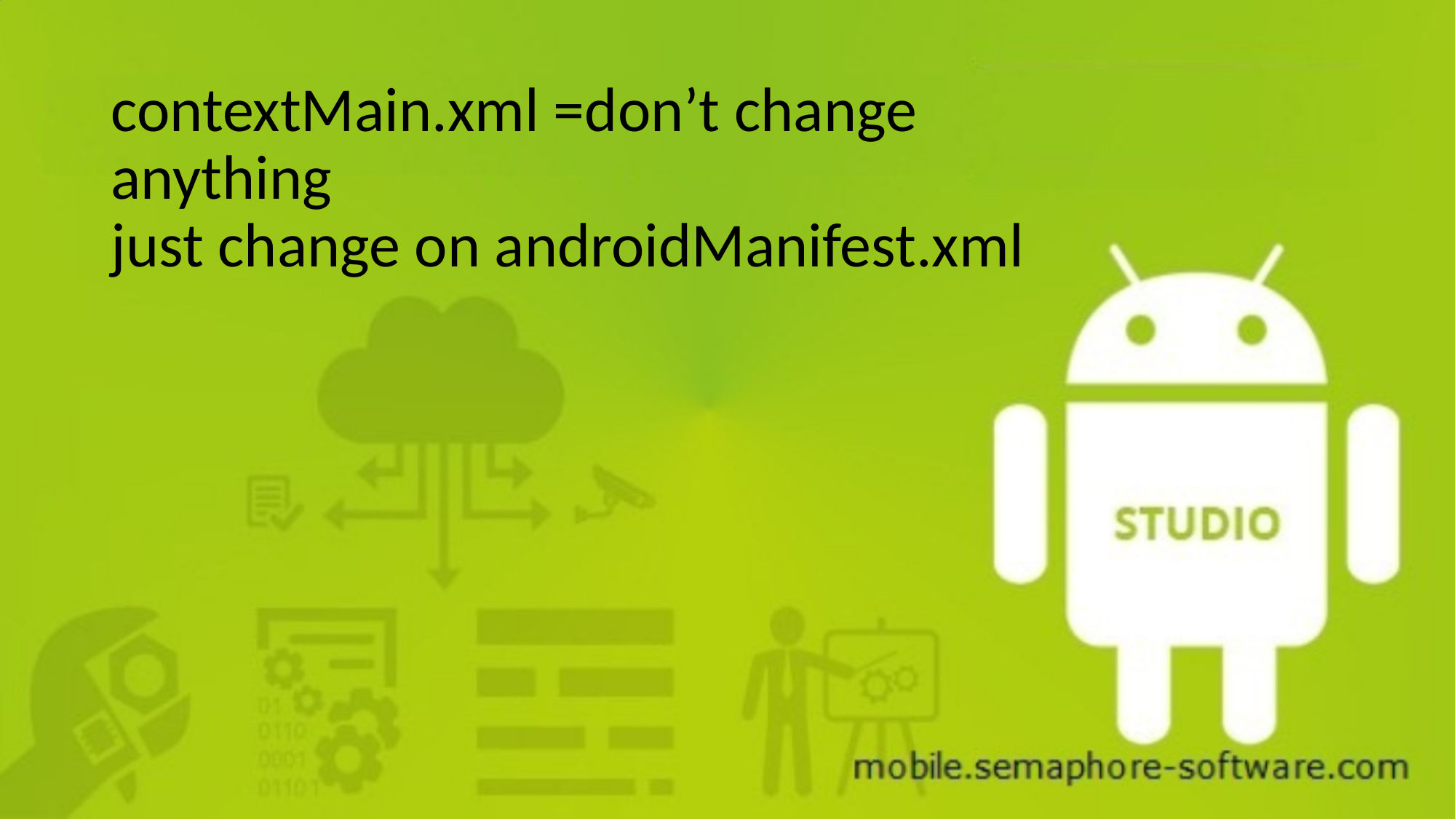

# contextMain.xml =don’t change anything just change on androidManifest.xml